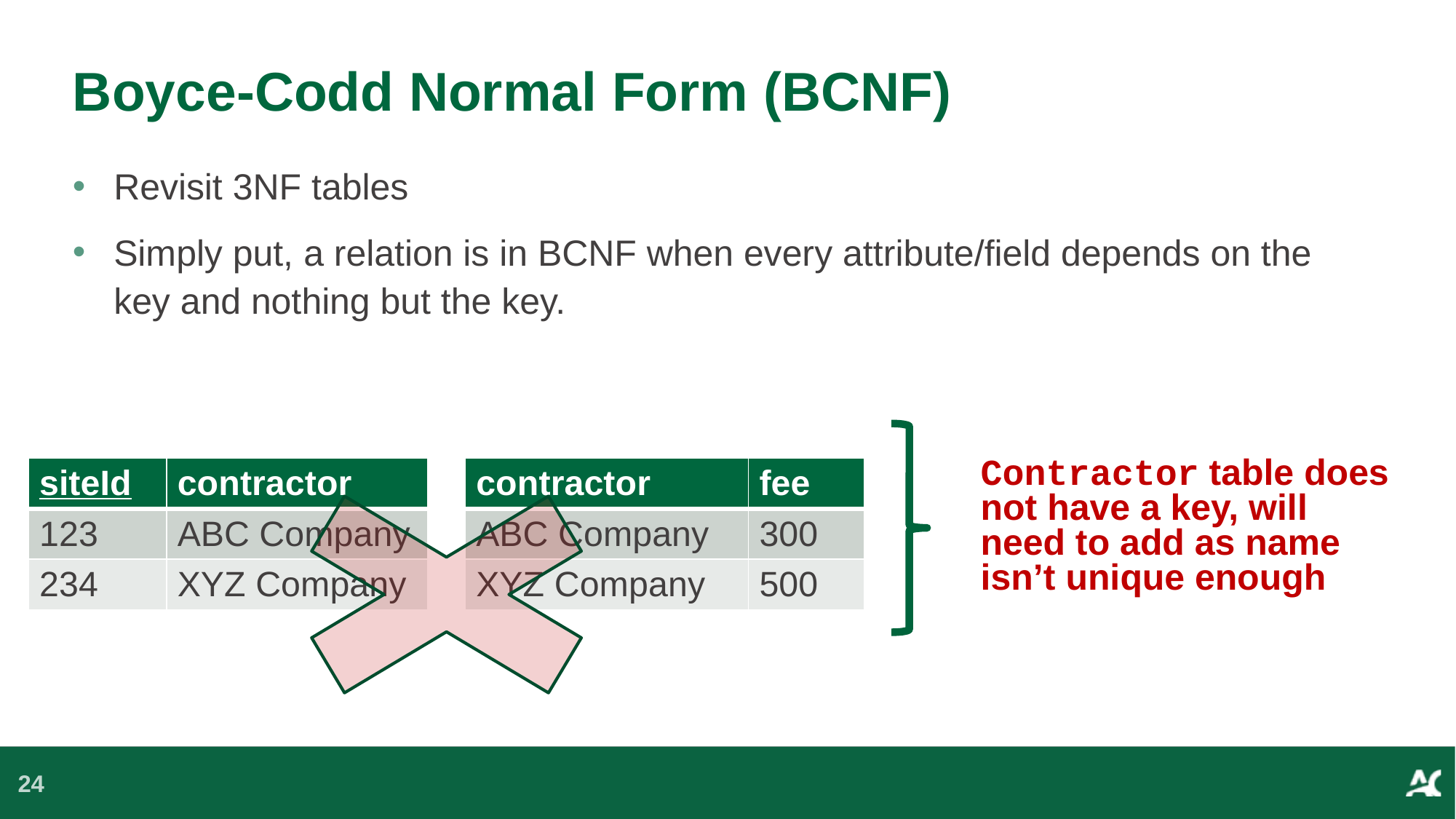

# Boyce-Codd Normal Form (BCNF)
Revisit 3NF tables
Simply put, a relation is in BCNF when every attribute/field depends on the key and nothing but the key.

Contractor table does not have a key, will need to add as name isn’t unique enough
| siteId | contractor |
| --- | --- |
| 123 | ABC Company |
| 234 | XYZ Company |

| contractor | fee |
| --- | --- |
| ABC Company | 300 |
| XYZ Company | 500 |
24